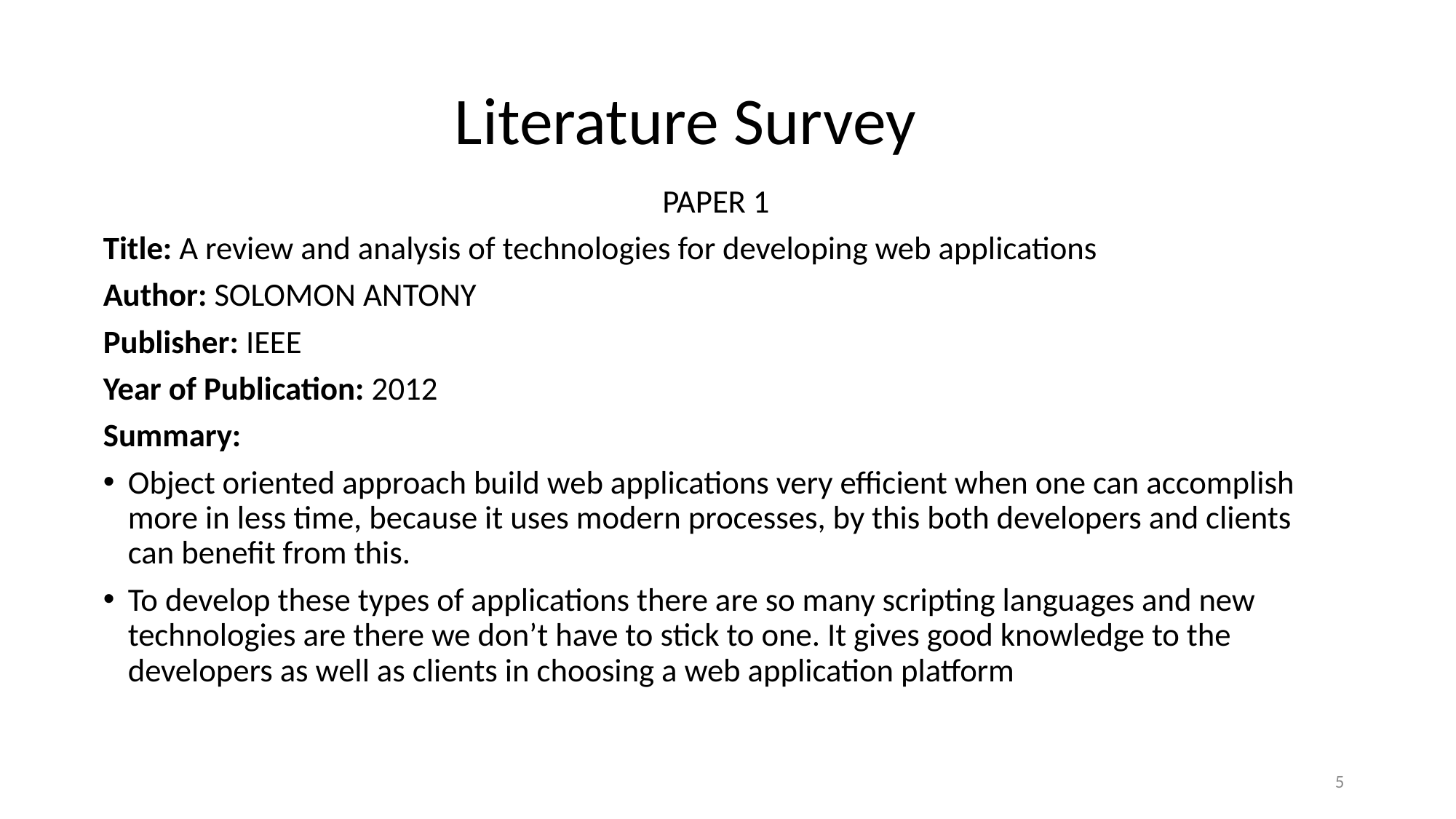

# Literature Survey
PAPER 1
Title: A review and analysis of technologies for developing web applications
Author: SOLOMON ANTONY
Publisher: IEEE
Year of Publication: 2012
Summary:
Object oriented approach build web applications very efficient when one can accomplish more in less time, because it uses modern processes, by this both developers and clients can benefit from this.
To develop these types of applications there are so many scripting languages and new technologies are there we don’t have to stick to one. It gives good knowledge to the developers as well as clients in choosing a web application platform
5